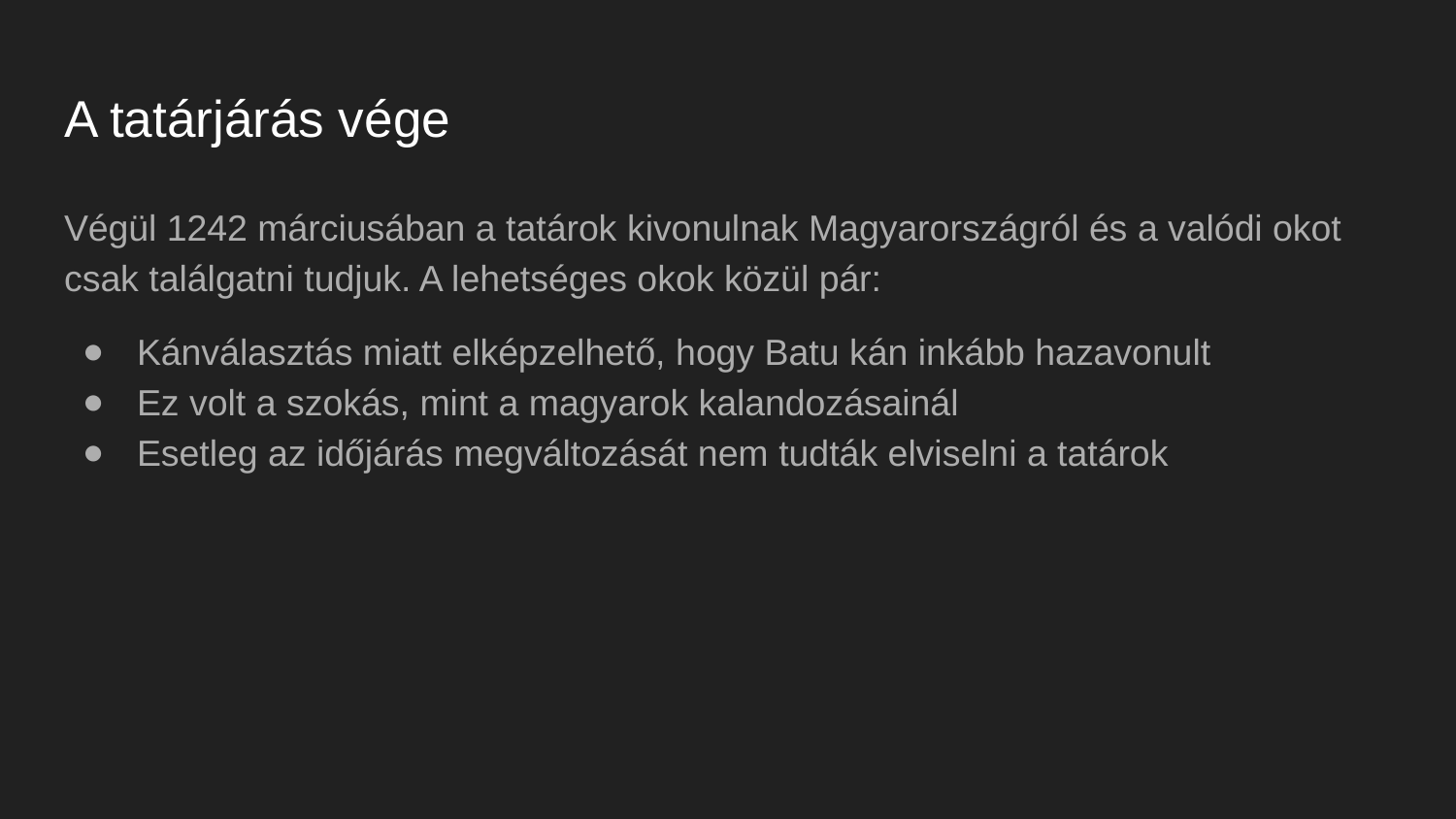

# A tatárjárás vége
Végül 1242 márciusában a tatárok kivonulnak Magyarországról és a valódi okot csak találgatni tudjuk. A lehetséges okok közül pár:
Kánválasztás miatt elképzelhető, hogy Batu kán inkább hazavonult
Ez volt a szokás, mint a magyarok kalandozásainál
Esetleg az időjárás megváltozását nem tudták elviselni a tatárok